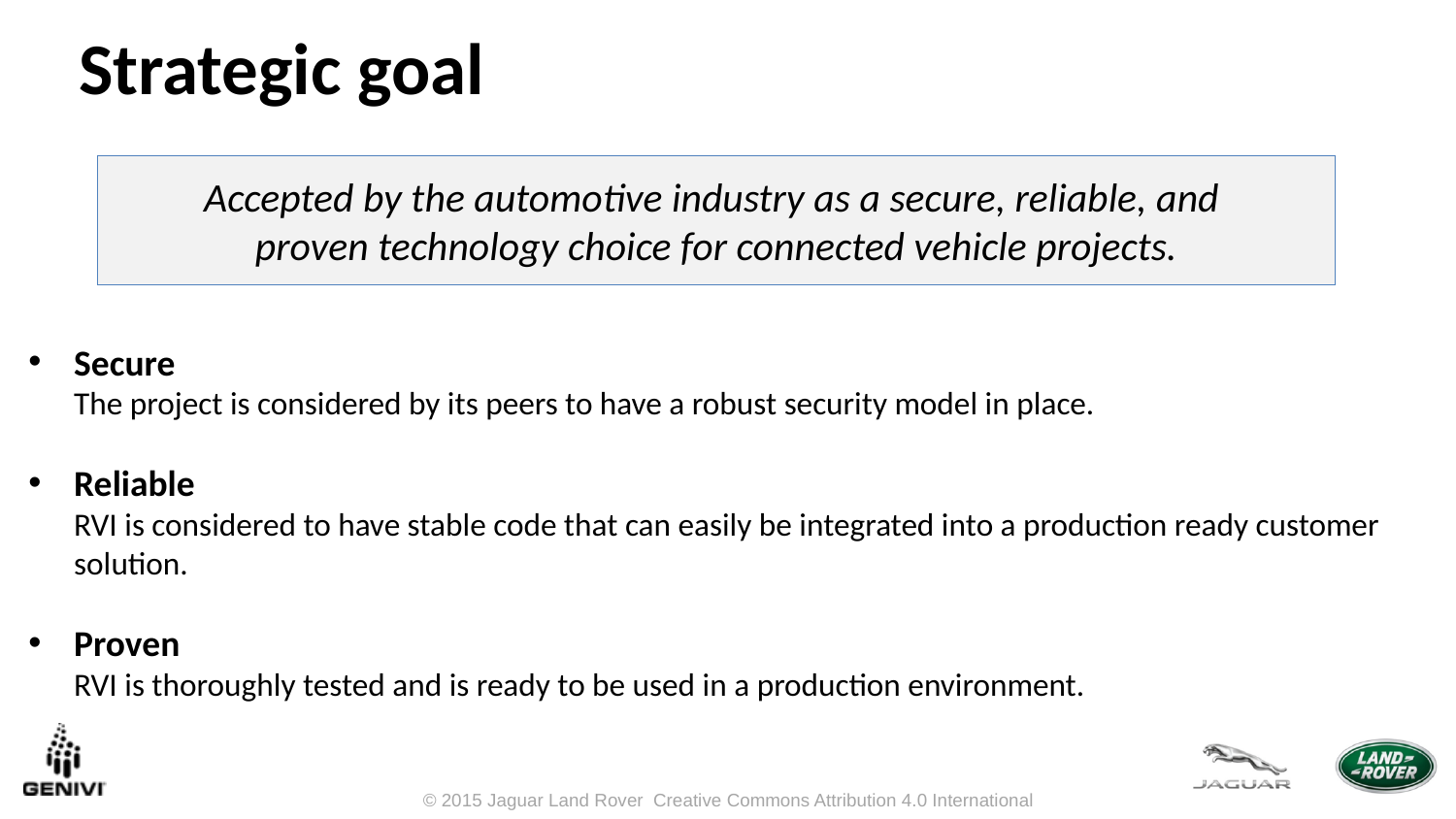

Strategic goal
Accepted by the automotive industry as a secure, reliable, and
proven technology choice for connected vehicle projects.
Secure
The project is considered by its peers to have a robust security model in place.

Reliable
RVI is considered to have stable code that can easily be integrated into a production ready customer solution.
Proven
RVI is thoroughly tested and is ready to be used in a production environment.